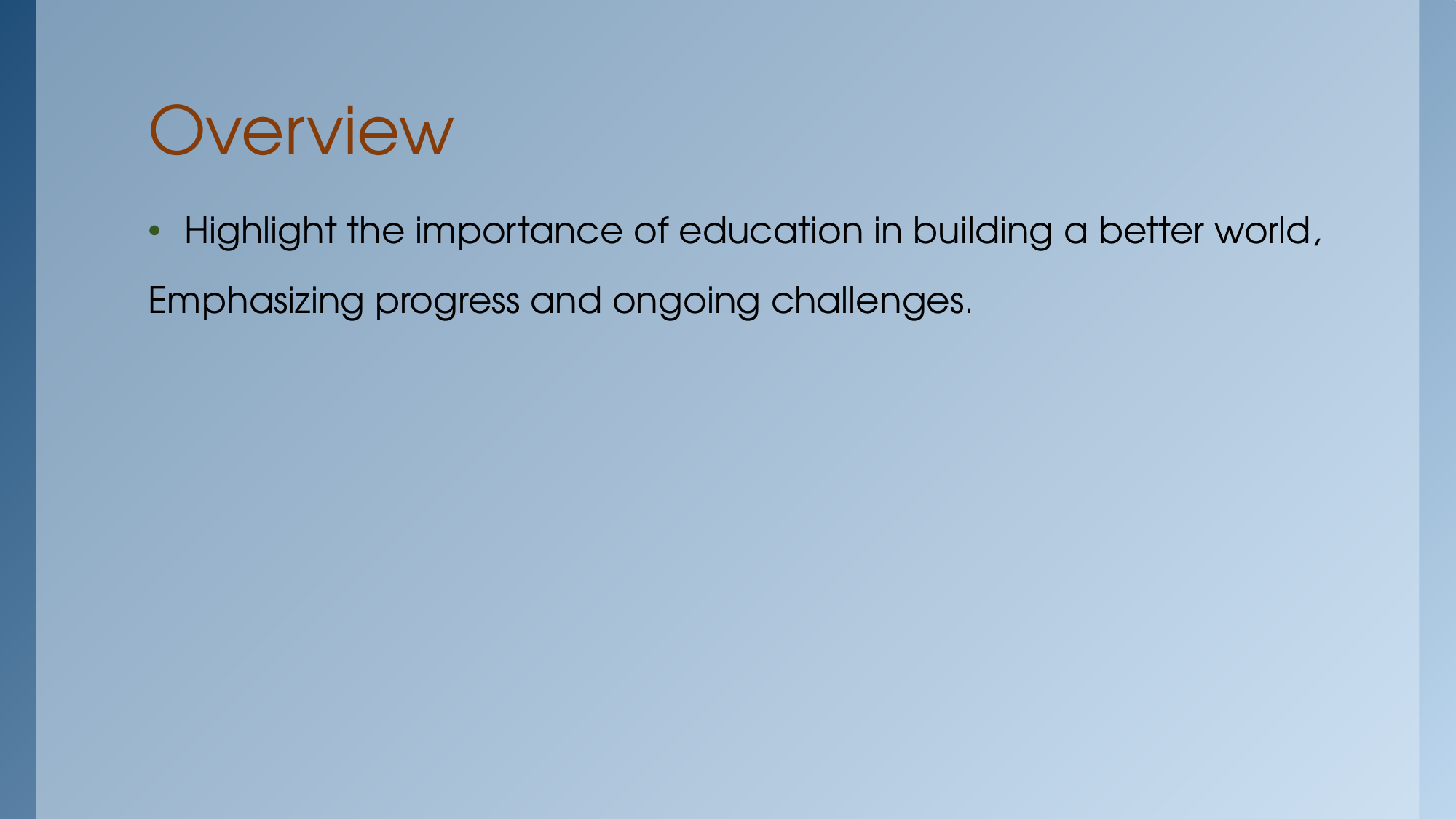

# Overview
Highlight the importance of education in building a better world,
Emphasizing progress and ongoing challenges.